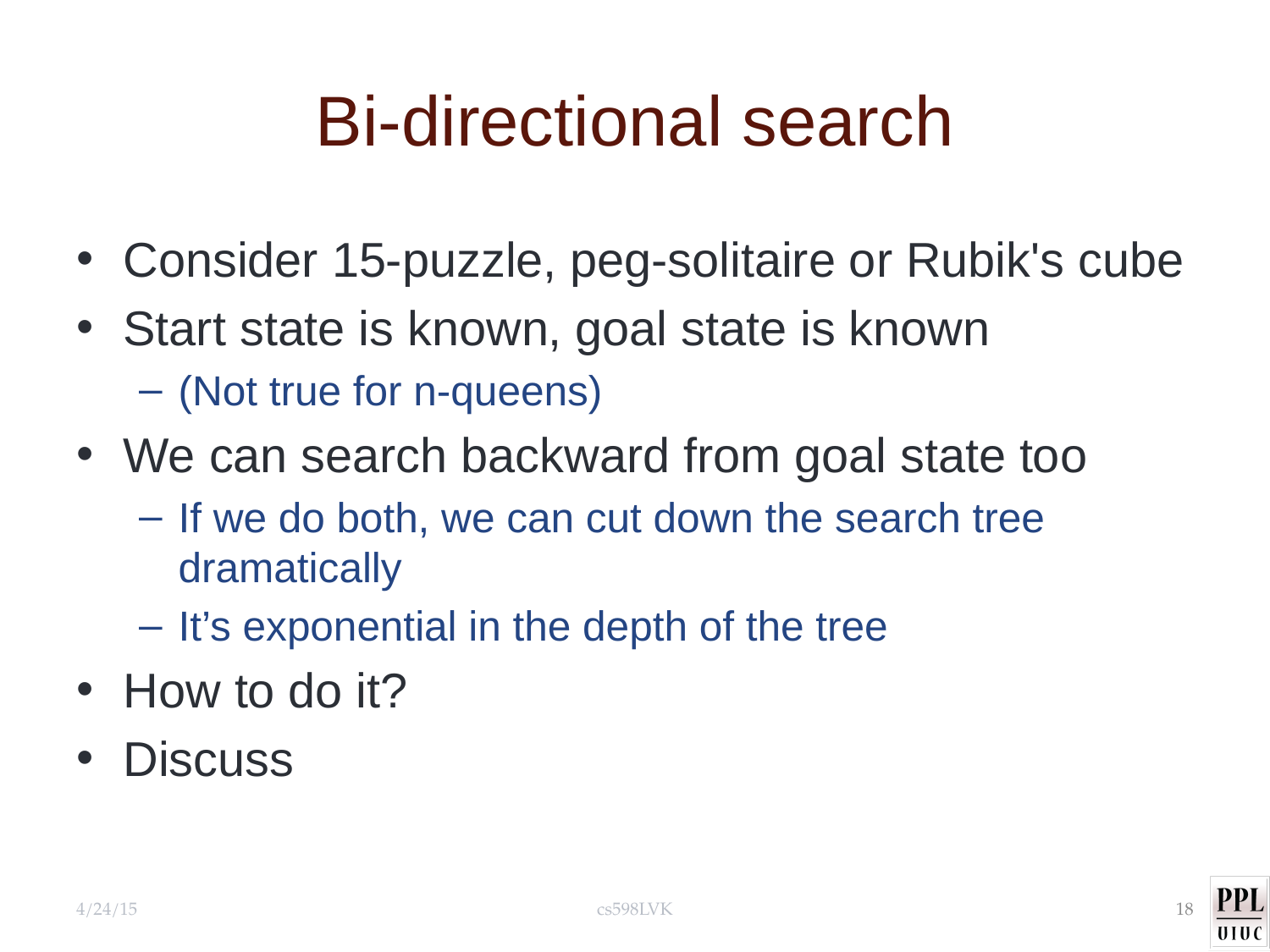

# Bi-directional search
Consider 15-puzzle, peg-solitaire or Rubik's cube
Start state is known, goal state is known
(Not true for n-queens)
We can search backward from goal state too
If we do both, we can cut down the search tree dramatically
It’s exponential in the depth of the tree
How to do it?
Discuss
4/24/15
cs598LVK
18